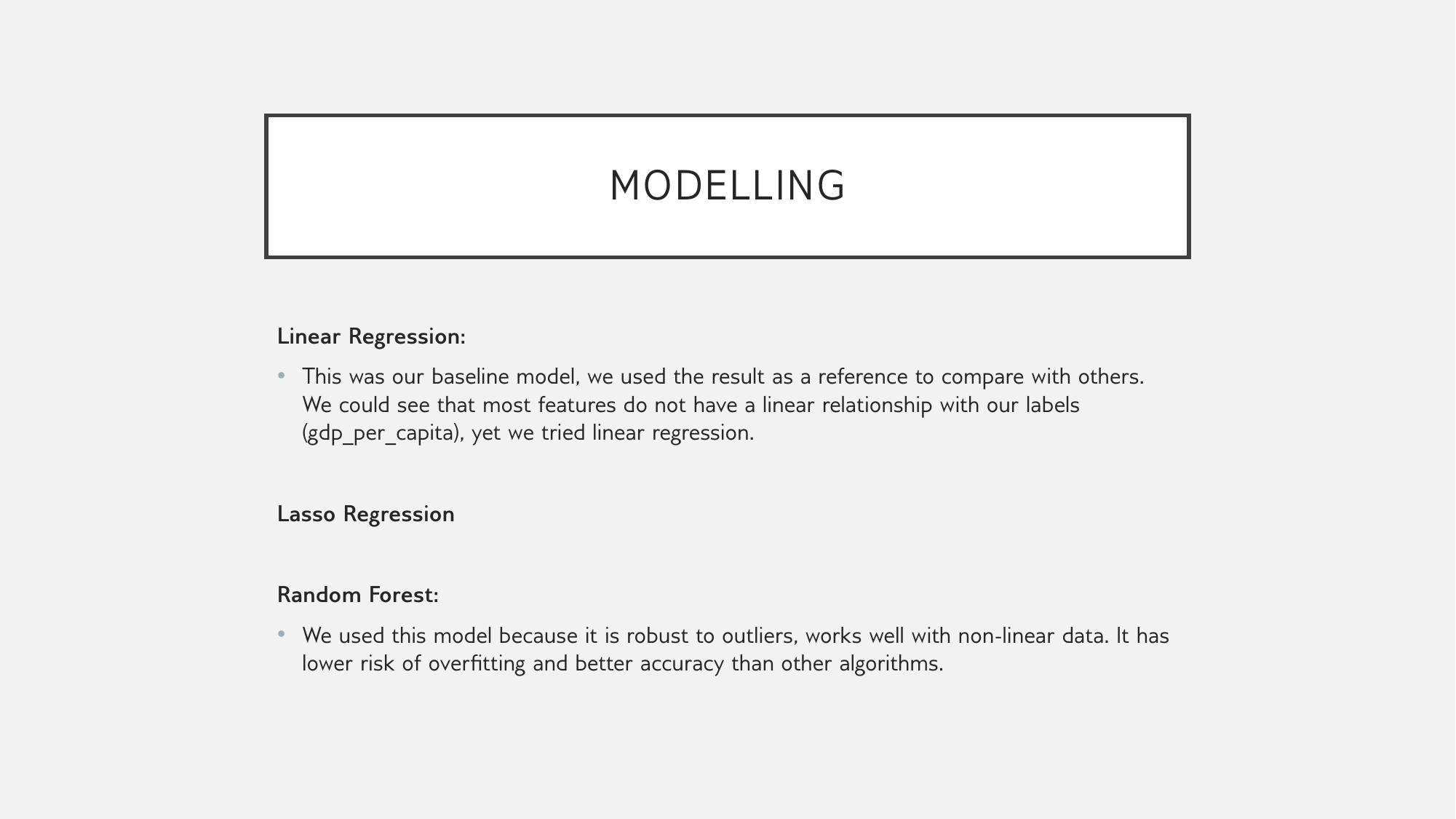

# Modelling
Linear Regression:
This was our baseline model, we used the result as a reference to compare with others. We could see that most features do not have a linear relationship with our labels (gdp_per_capita), yet we tried linear regression.

Lasso Regression

Random Forest:
We used this model because it is robust to outliers, works well with non-linear data. It has lower risk of overfitting and better accuracy than other algorithms.